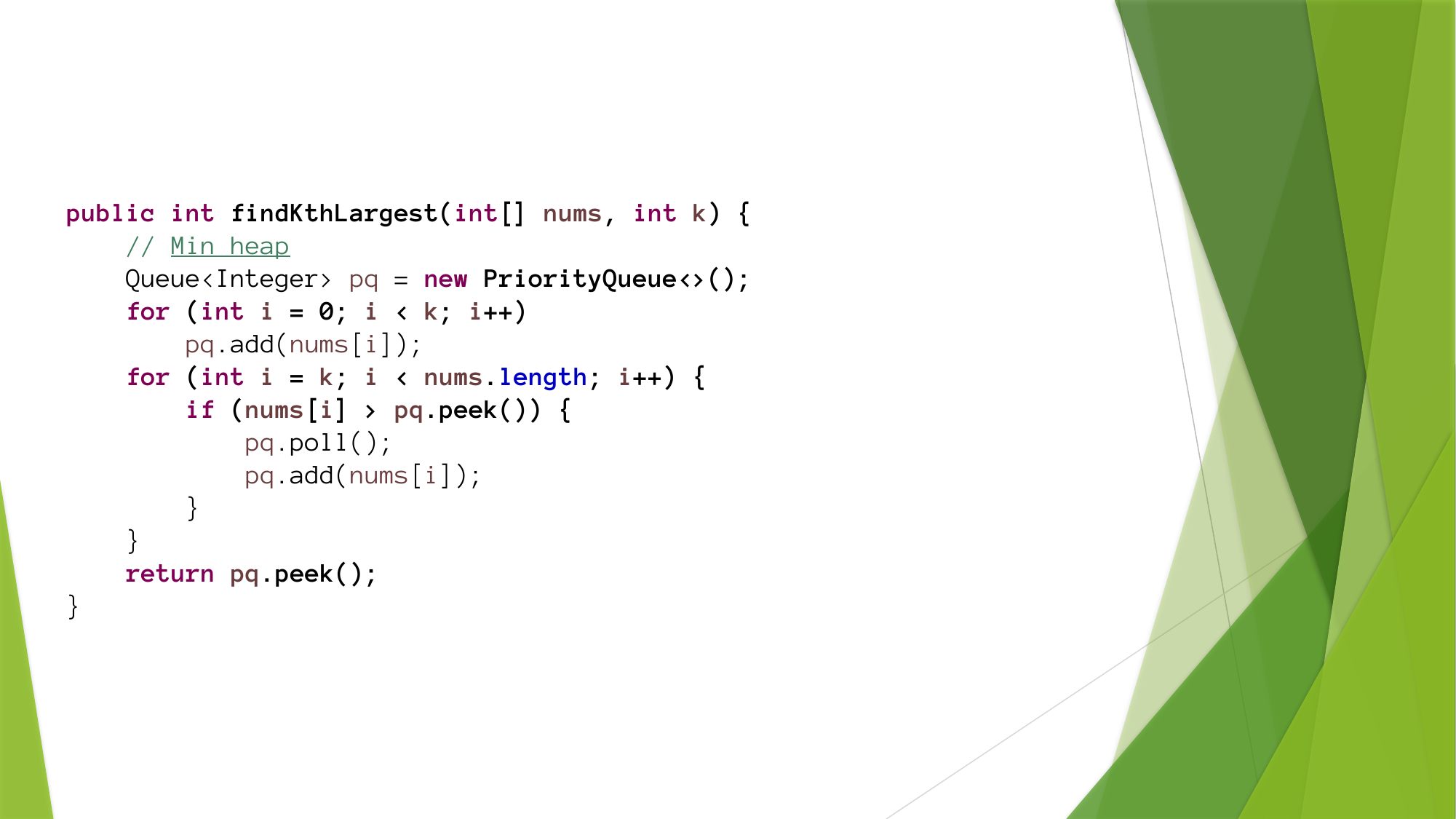

public int findKthLargest(int[] nums, int k) {
    // Min heap
    Queue<Integer> pq = new PriorityQueue<>();
    for (int i = 0; i < k; i++)
        pq.add(nums[i]);
    for (int i = k; i < nums.length; i++) {
        if (nums[i] > pq.peek()) {
            pq.poll();
            pq.add(nums[i]);
        }
    }
    return pq.peek();
}